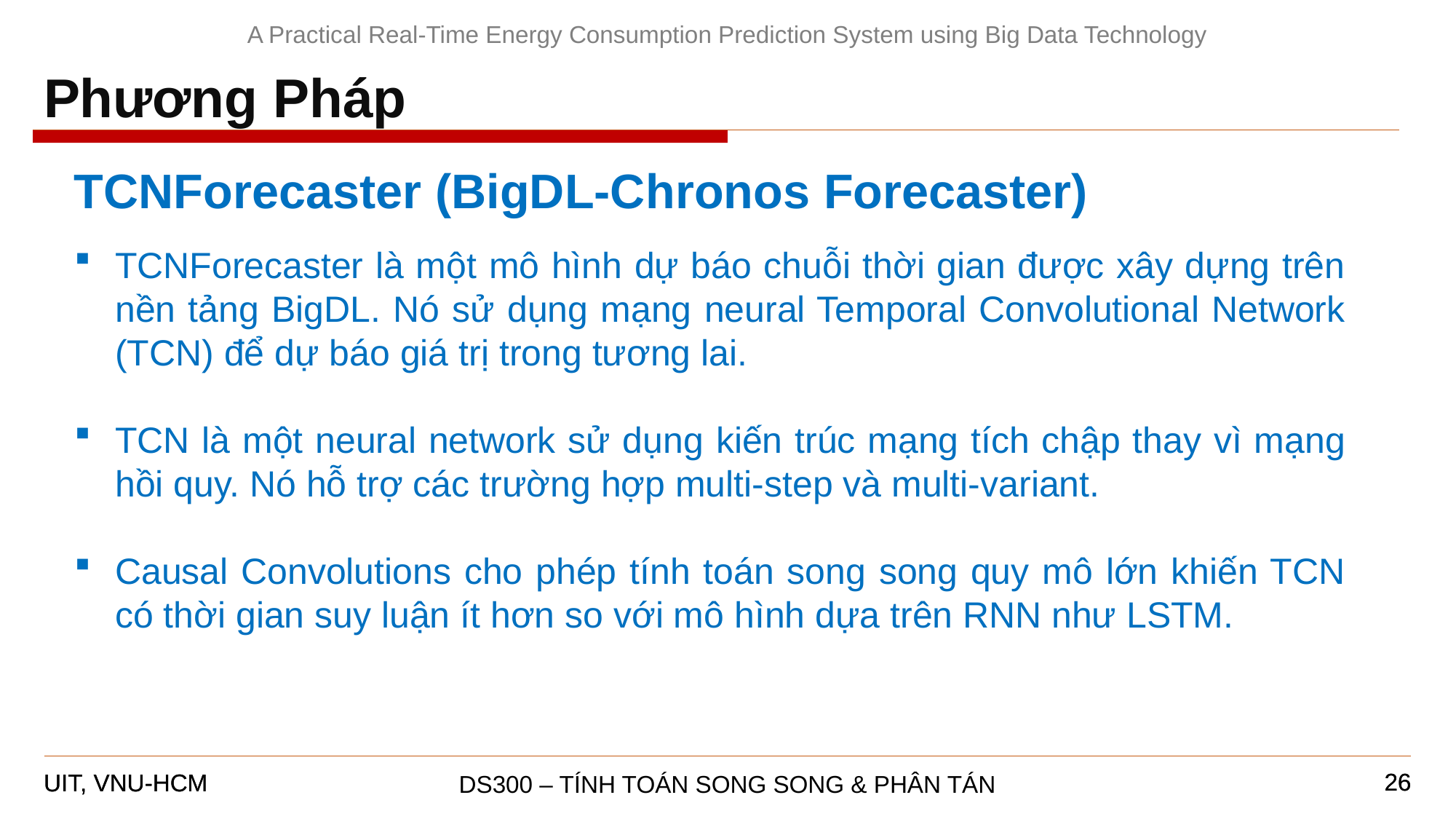

A Practical Real-Time Energy Consumption Prediction System using Big Data Technology
Phương Pháp

TCNForecaster (BigDL-Chronos Forecaster)
TCNForecaster là một mô hình dự báo chuỗi thời gian được xây dựng trên nền tảng BigDL. Nó sử dụng mạng neural Temporal Convolutional Network (TCN) để dự báo giá trị trong tương lai.

TCN là một neural network sử dụng kiến trúc mạng tích chập thay vì mạng hồi quy. Nó hỗ trợ các trường hợp multi-step và multi-variant.

Causal Convolutions cho phép tính toán song song quy mô lớn khiến TCN có thời gian suy luận ít hơn so với mô hình dựa trên RNN như LSTM.
26
26
DS300 – TÍNH TOÁN SONG SONG & PHÂN TÁN
UIT, VNU-HCM
UIT, VNU-HCM